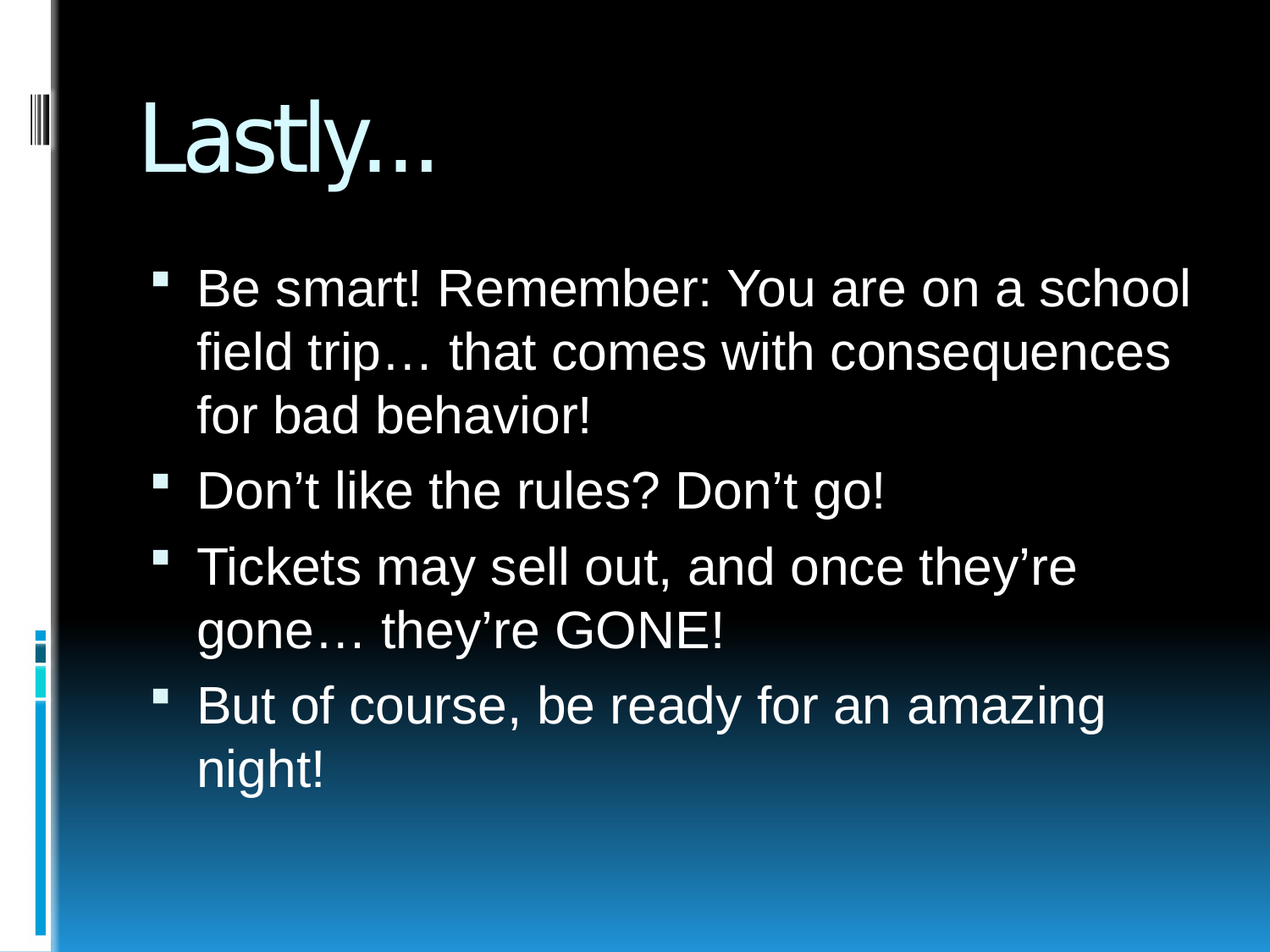

# Lastly…
Be smart! Remember: You are on a school field trip… that comes with consequences for bad behavior!
Don’t like the rules? Don’t go!
Tickets may sell out, and once they’re gone… they’re GONE!
But of course, be ready for an amazing night!